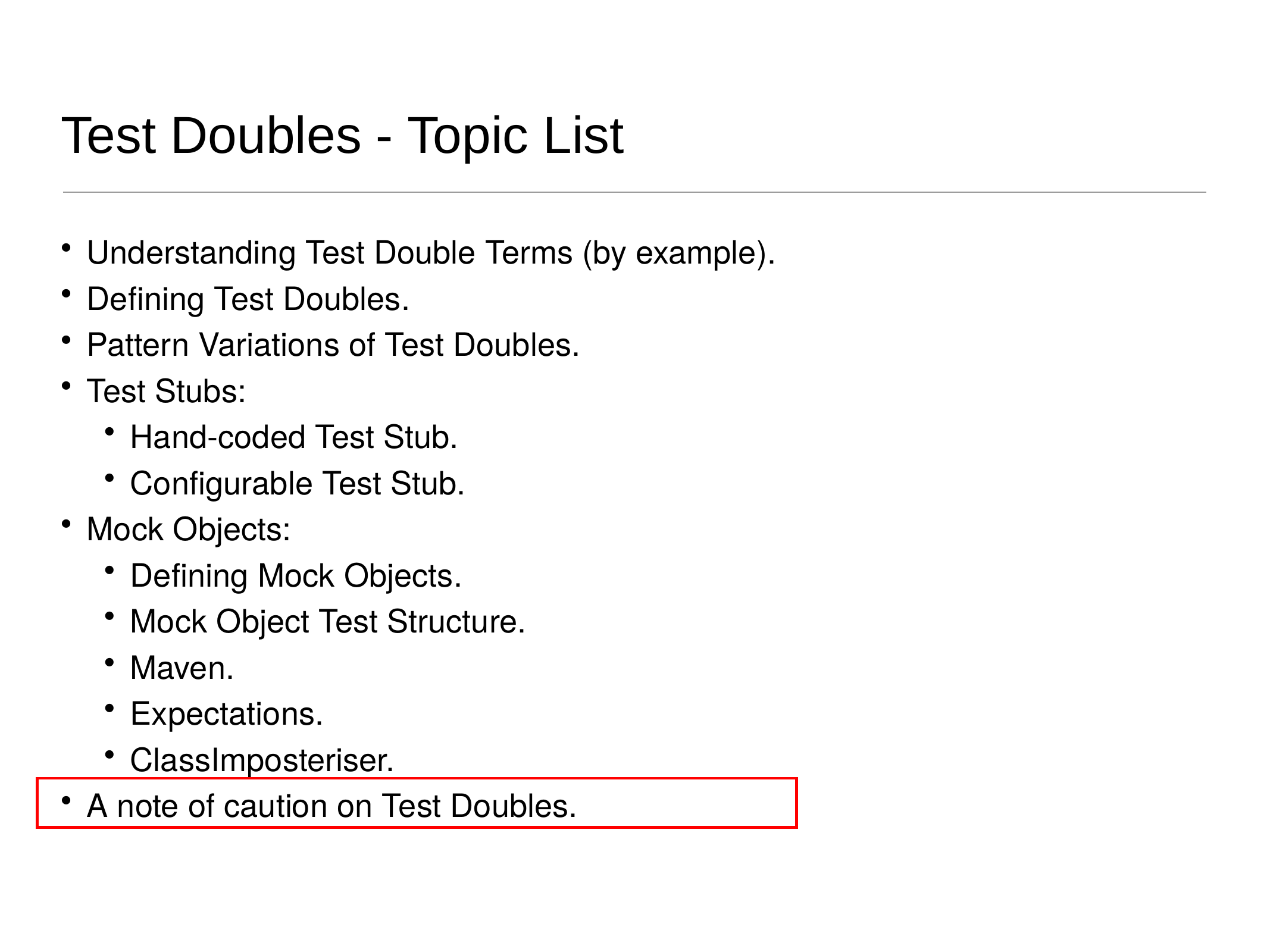

# Test Doubles - Topic List
Understanding Test Double Terms (by example).
Defining Test Doubles.
Pattern Variations of Test Doubles.
Test Stubs:
Hand-coded Test Stub.
Configurable Test Stub.
Mock Objects:
Defining Mock Objects.
Mock Object Test Structure.
Maven.
Expectations.
ClassImposteriser.
A note of caution on Test Doubles.